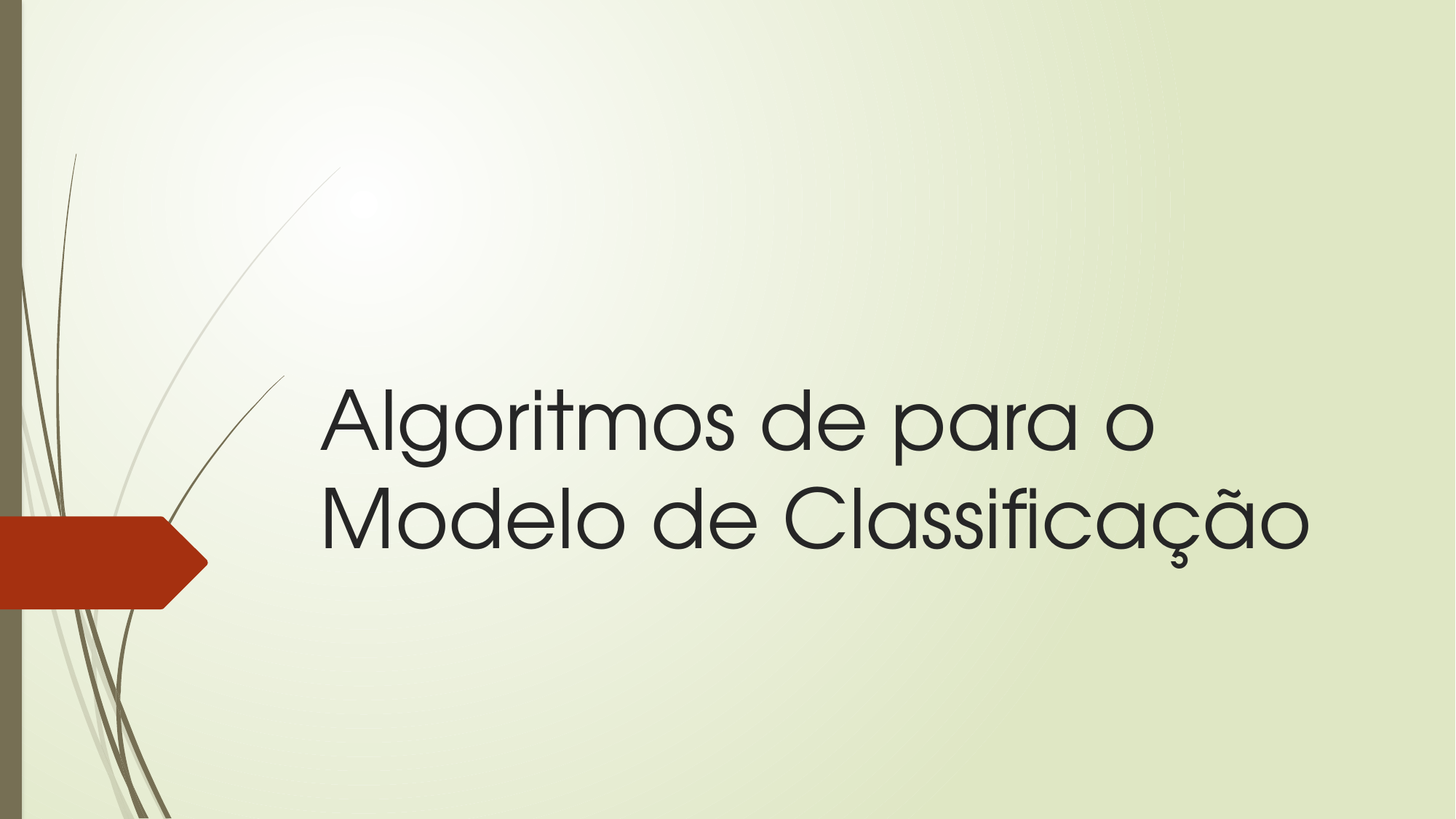

# Algoritmos de para o Modelo de Classificação